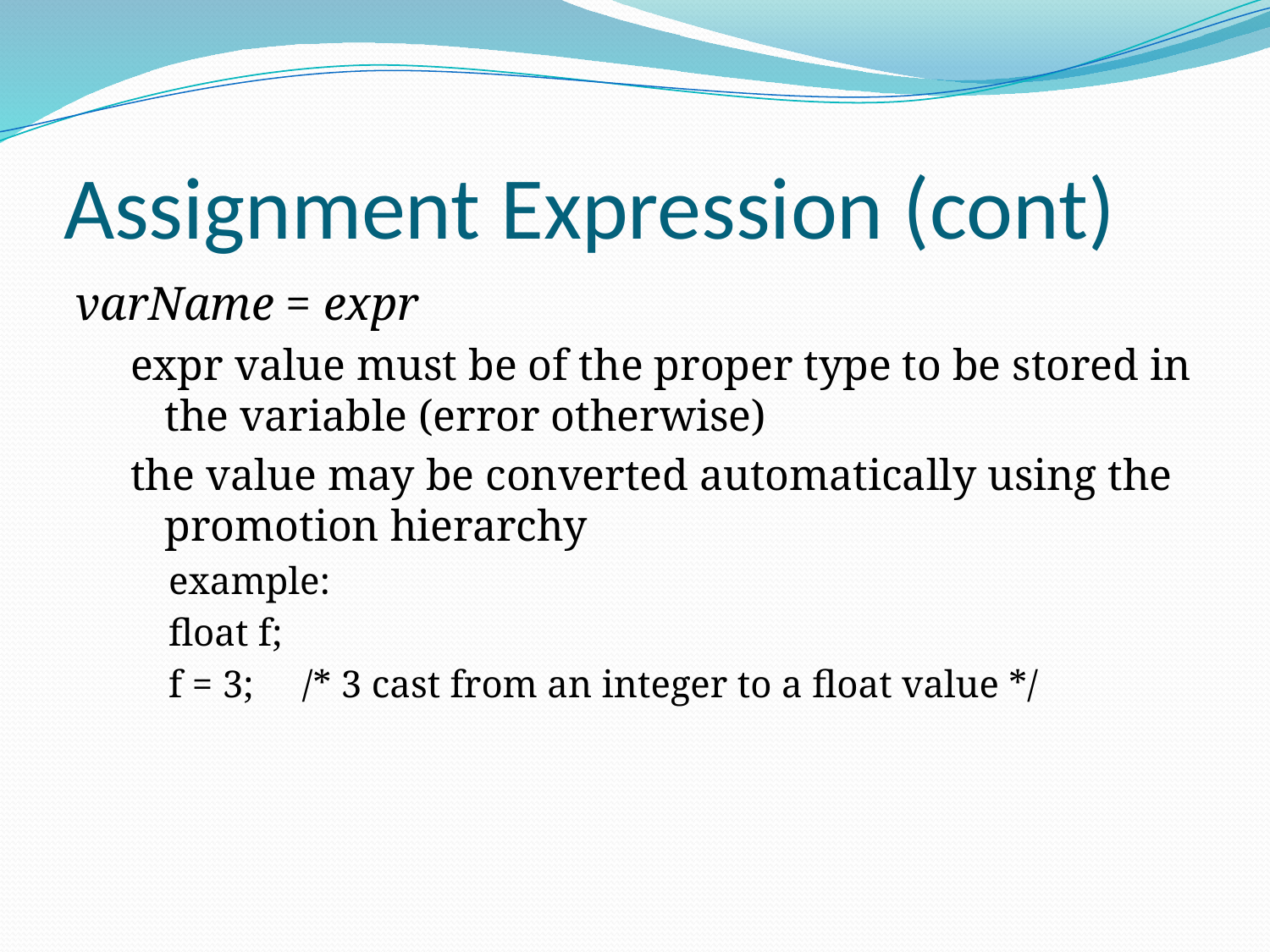

# Assignment Expression (cont)
varName = expr
expr value must be of the proper type to be stored in the variable (error otherwise)
the value may be converted automatically using the promotion hierarchy
example:
float f;
f = 3;     /* 3 cast from an integer to a float value */